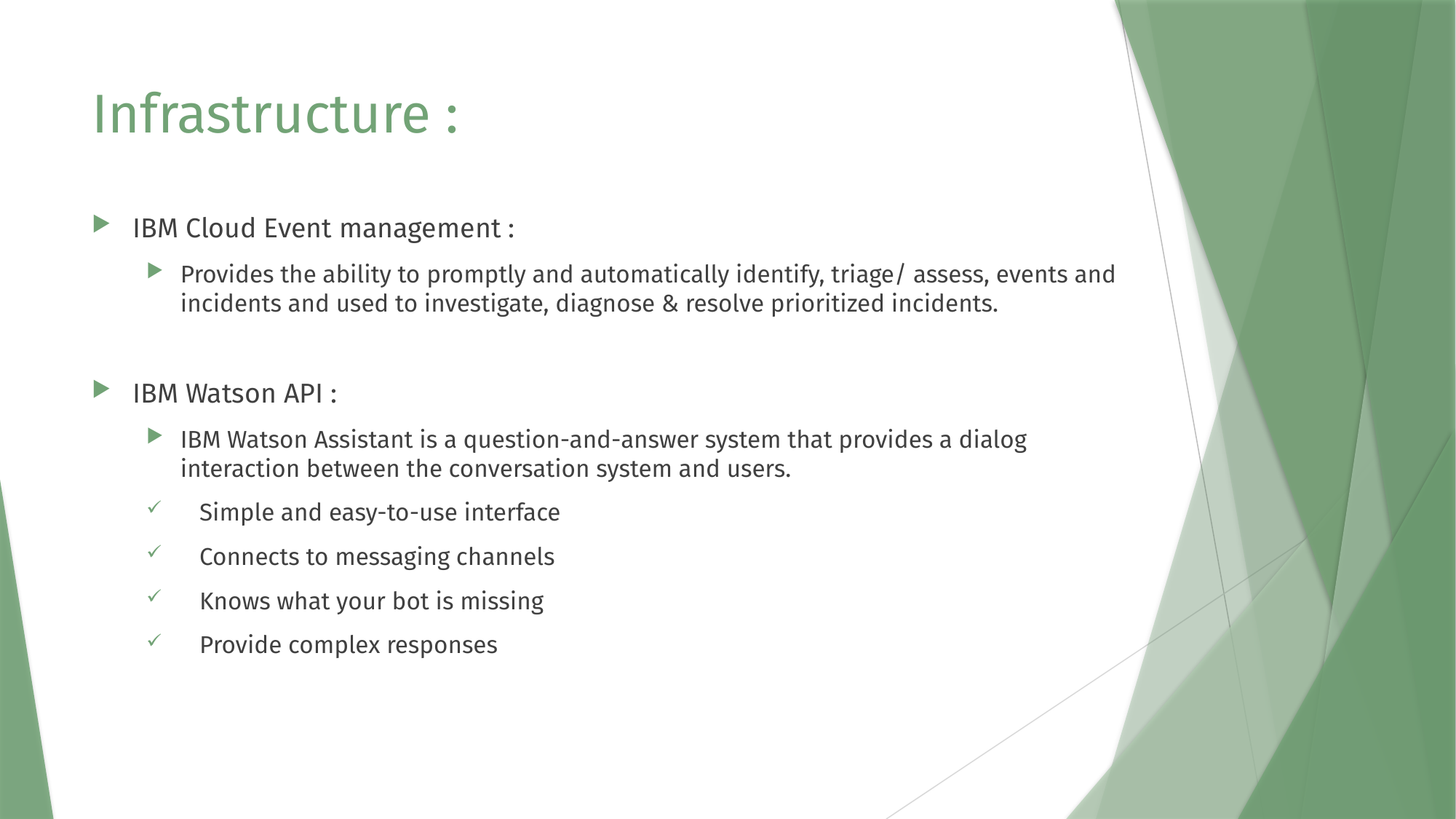

# Infrastructure :
IBM Cloud Event management :
Provides the ability to promptly and automatically identify, triage/ assess, events and incidents and used to investigate, diagnose & resolve prioritized incidents.

IBM Watson API :
IBM Watson Assistant is a question-and-answer system that provides a dialog interaction between the conversation system and users.
   Simple and easy-to-use interface
   Connects to messaging channels
   Knows what your bot is missing
   Provide complex responses